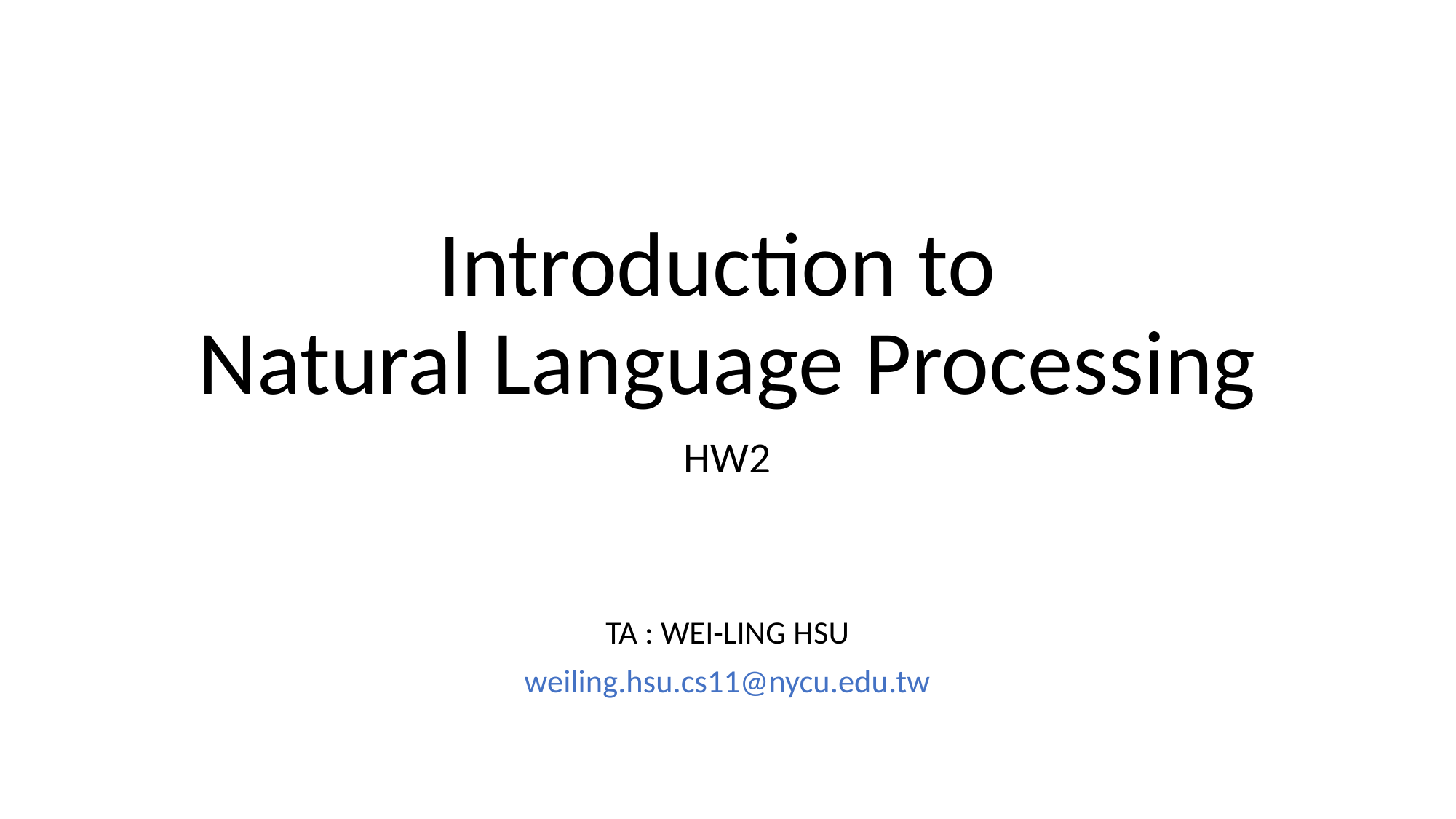

# Introduction to Natural Language Processing
HW2

TA : WEI-LING HSU
weiling.hsu.cs11@nycu.edu.tw